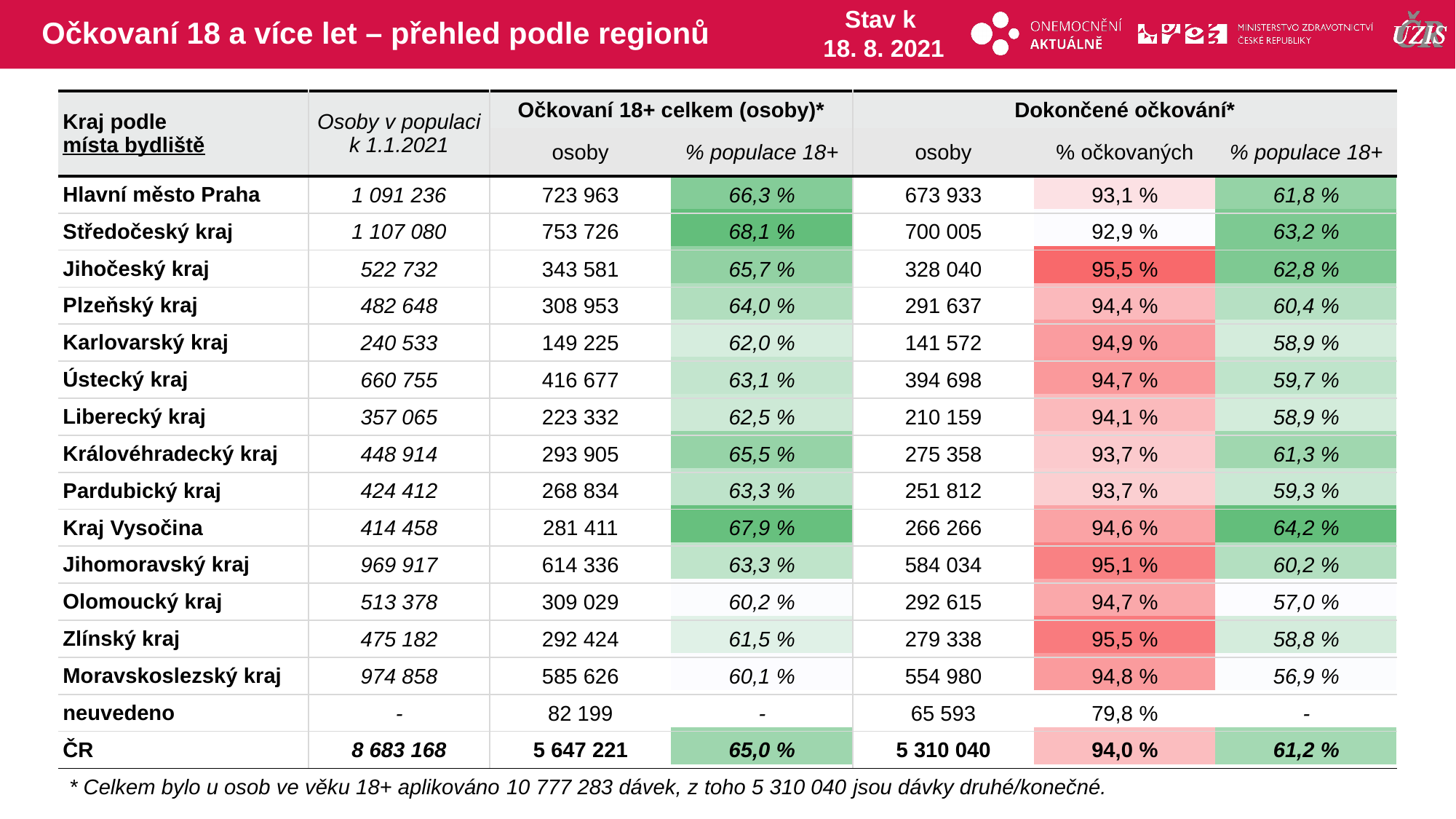

# Očkovaní 18 a více let – přehled podle regionů
Stav k
18. 8. 2021
| Kraj podle místa bydliště | Osoby v populaci k 1.1.2021 | Očkovaní 18+ celkem (osoby)\* |  | Dokončené očkování\* |  |  |
| --- | --- | --- | --- | --- | --- | --- |
|  |  | osoby | % populace 18+ | osoby | % očkovaných | % populace 18+ |
| Hlavní město Praha | 1 091 236 | 723 963 | 66,3 % | 673 933 | 93,1 % | 61,8 % |
| Středočeský kraj | 1 107 080 | 753 726 | 68,1 % | 700 005 | 92,9 % | 63,2 % |
| Jihočeský kraj | 522 732 | 343 581 | 65,7 % | 328 040 | 95,5 % | 62,8 % |
| Plzeňský kraj | 482 648 | 308 953 | 64,0 % | 291 637 | 94,4 % | 60,4 % |
| Karlovarský kraj | 240 533 | 149 225 | 62,0 % | 141 572 | 94,9 % | 58,9 % |
| Ústecký kraj | 660 755 | 416 677 | 63,1 % | 394 698 | 94,7 % | 59,7 % |
| Liberecký kraj | 357 065 | 223 332 | 62,5 % | 210 159 | 94,1 % | 58,9 % |
| Královéhradecký kraj | 448 914 | 293 905 | 65,5 % | 275 358 | 93,7 % | 61,3 % |
| Pardubický kraj | 424 412 | 268 834 | 63,3 % | 251 812 | 93,7 % | 59,3 % |
| Kraj Vysočina | 414 458 | 281 411 | 67,9 % | 266 266 | 94,6 % | 64,2 % |
| Jihomoravský kraj | 969 917 | 614 336 | 63,3 % | 584 034 | 95,1 % | 60,2 % |
| Olomoucký kraj | 513 378 | 309 029 | 60,2 % | 292 615 | 94,7 % | 57,0 % |
| Zlínský kraj | 475 182 | 292 424 | 61,5 % | 279 338 | 95,5 % | 58,8 % |
| Moravskoslezský kraj | 974 858 | 585 626 | 60,1 % | 554 980 | 94,8 % | 56,9 % |
| neuvedeno | - | 82 199 | - | 65 593 | 79,8 % | - |
| ČR | 8 683 168 | 5 647 221 | 65,0 % | 5 310 040 | 94,0 % | 61,2 % |
|  |  |  |  |  |  |
| --- | --- | --- | --- | --- | --- |
|  |  |  |  |  |  |
|  |  |  |  |  |  |
|  |  |  |  |  |  |
|  |  |  |  |  |  |
|  |  |  |  |  |  |
|  |  |  |  |  |  |
|  |  |  |  |  |  |
|  |  |  |  |  |  |
|  |  |  |  |  |  |
|  |  |  |  |  |  |
|  |  |  |  |  |  |
|  |  |  |  |  |  |
|  |  |  |  |  |  |
|  |  |  |  |  |  |
|  |  |  |  |  |  |
* Celkem bylo u osob ve věku 18+ aplikováno 10 777 283 dávek, z toho 5 310 040 jsou dávky druhé/konečné.